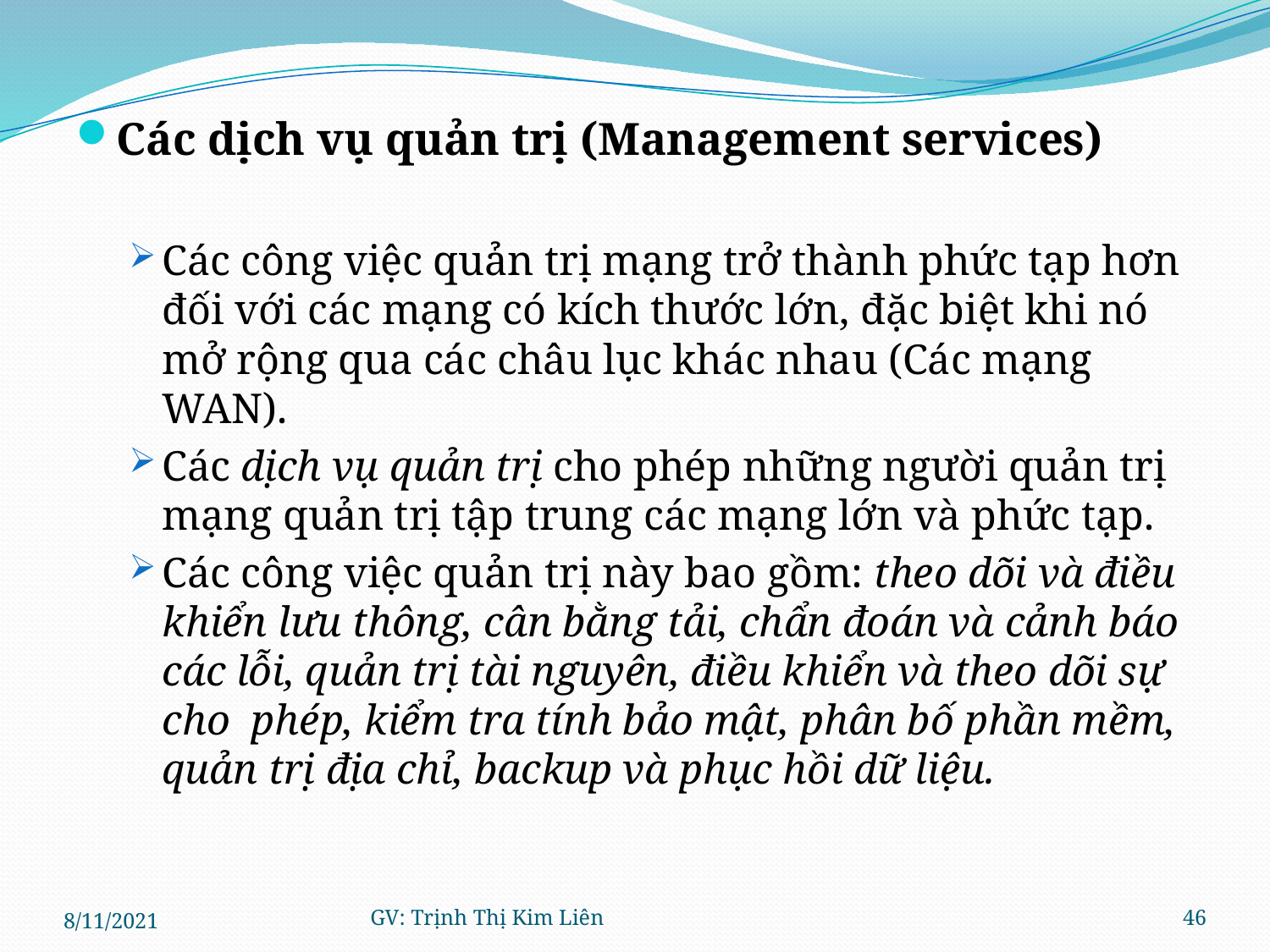

Các dịch vụ quản trị (Management services)

Các công việc quản trị mạng trở thành phức tạp hơn đối với các mạng có kích thước lớn, đặc biệt khi nó mở rộng qua các châu lục khác nhau (Các mạng WAN).
Các dịch vụ quản trị cho phép những người quản trị mạng quản trị tập trung các mạng lớn và phức tạp.
Các công việc quản trị này bao gồm: theo dõi và điều khiển lưu thông, cân bằng tải, chẩn đoán và cảnh báo các lỗi, quản trị tài nguyên, điều khiển và theo dõi sự cho  phép, kiểm tra tính bảo mật, phân bố phần mềm, quản trị địa chỉ, backup và phục hồi dữ liệu.

8/11/2021
GV: Trịnh Thị Kim Liên
46